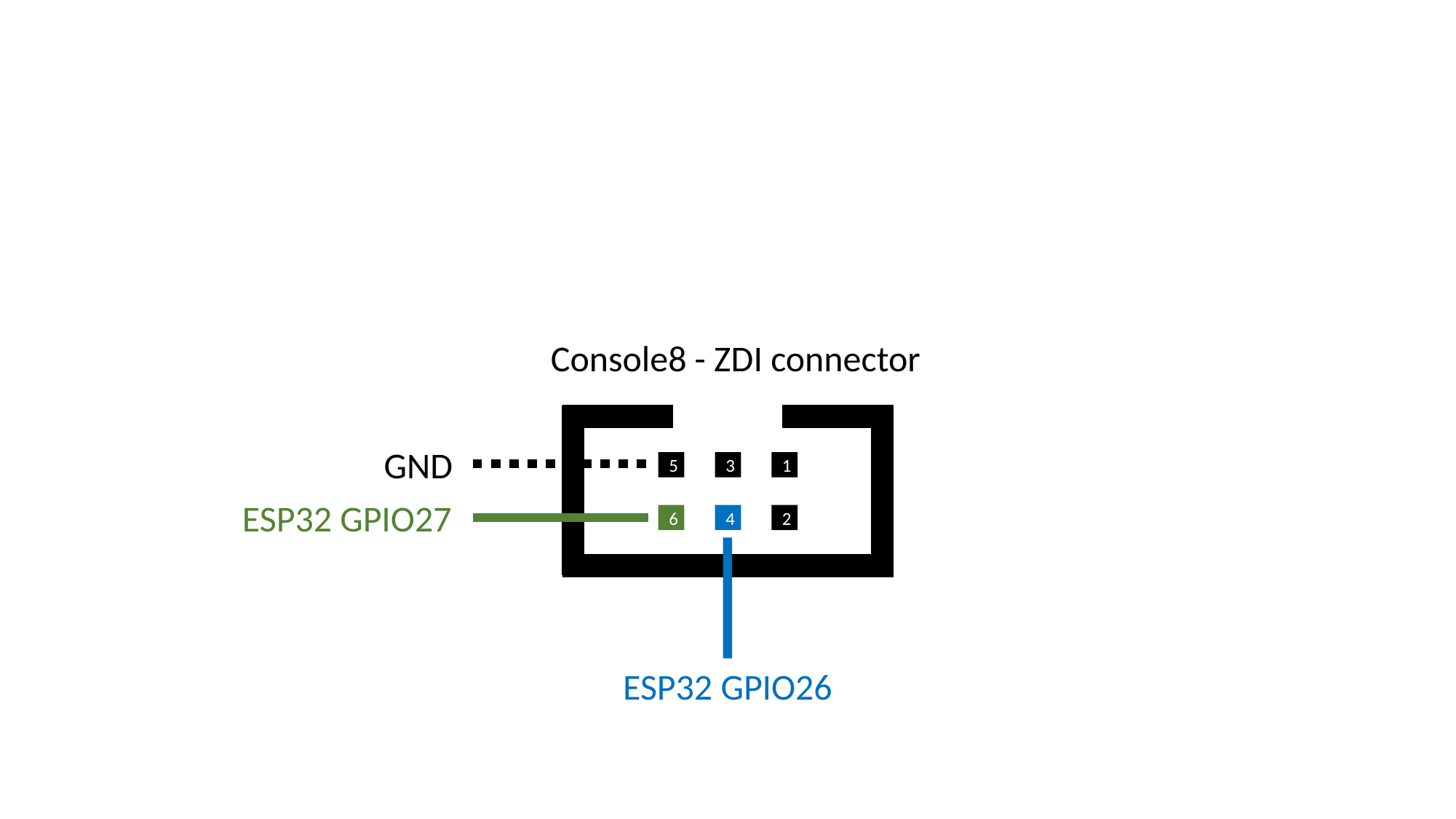

Console8 - ZDI connector

5
3
1
6
4
2
GND
ESP32 GPIO27
ESP32 GPIO26